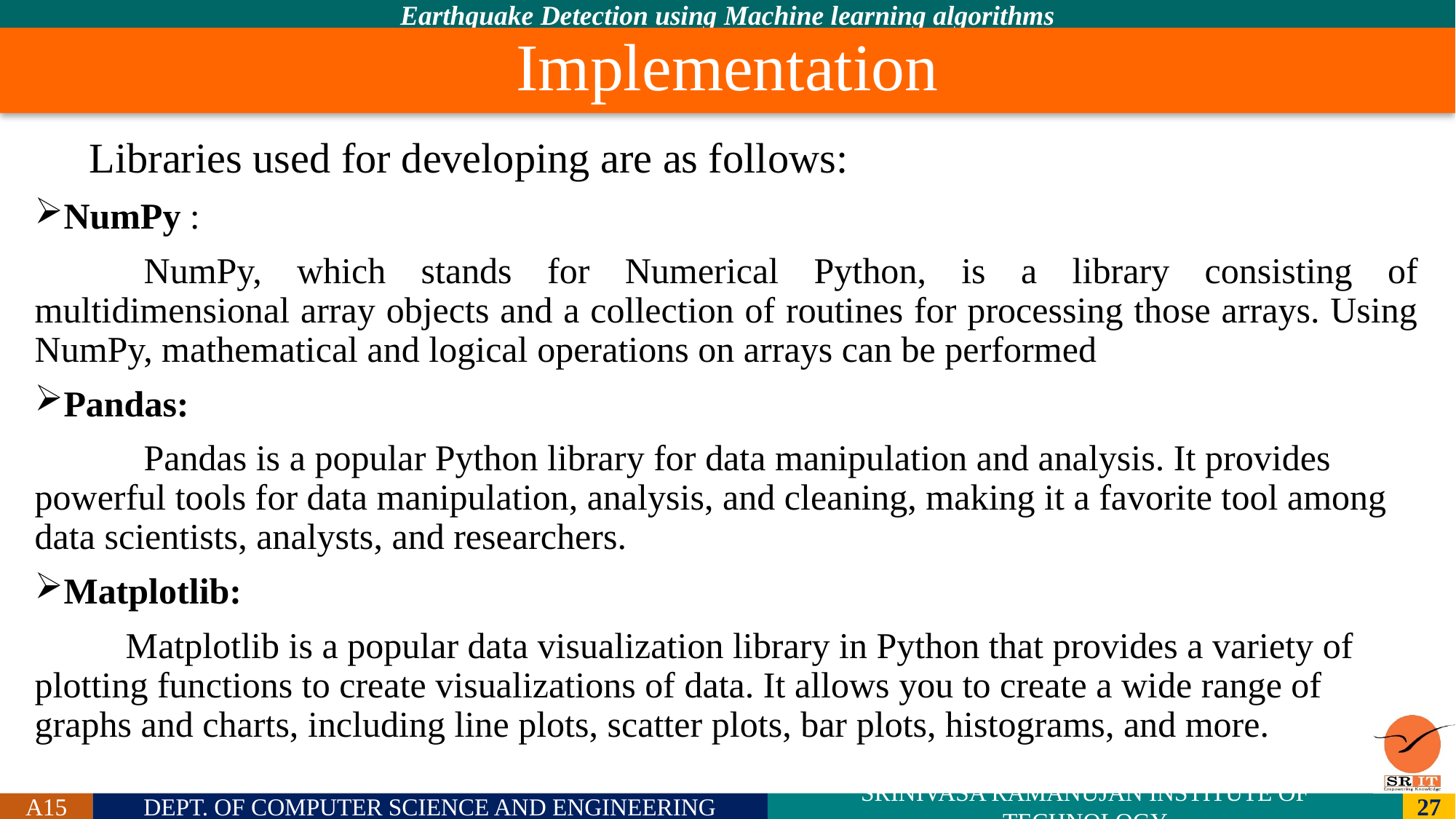

# Implementation
Libraries used for developing are as follows:
NumPy :
	NumPy, which stands for Numerical Python, is a library consisting of multidimensional array objects and a collection of routines for processing those arrays. Using NumPy, mathematical and logical operations on arrays can be performed
Pandas:
	Pandas is a popular Python library for data manipulation and analysis. It provides powerful tools for data manipulation, analysis, and cleaning, making it a favorite tool among data scientists, analysts, and researchers.
Matplotlib:
          Matplotlib is a popular data visualization library in Python that provides a variety of plotting functions to create visualizations of data. It allows you to create a wide range of graphs and charts, including line plots, scatter plots, bar plots, histograms, and more.